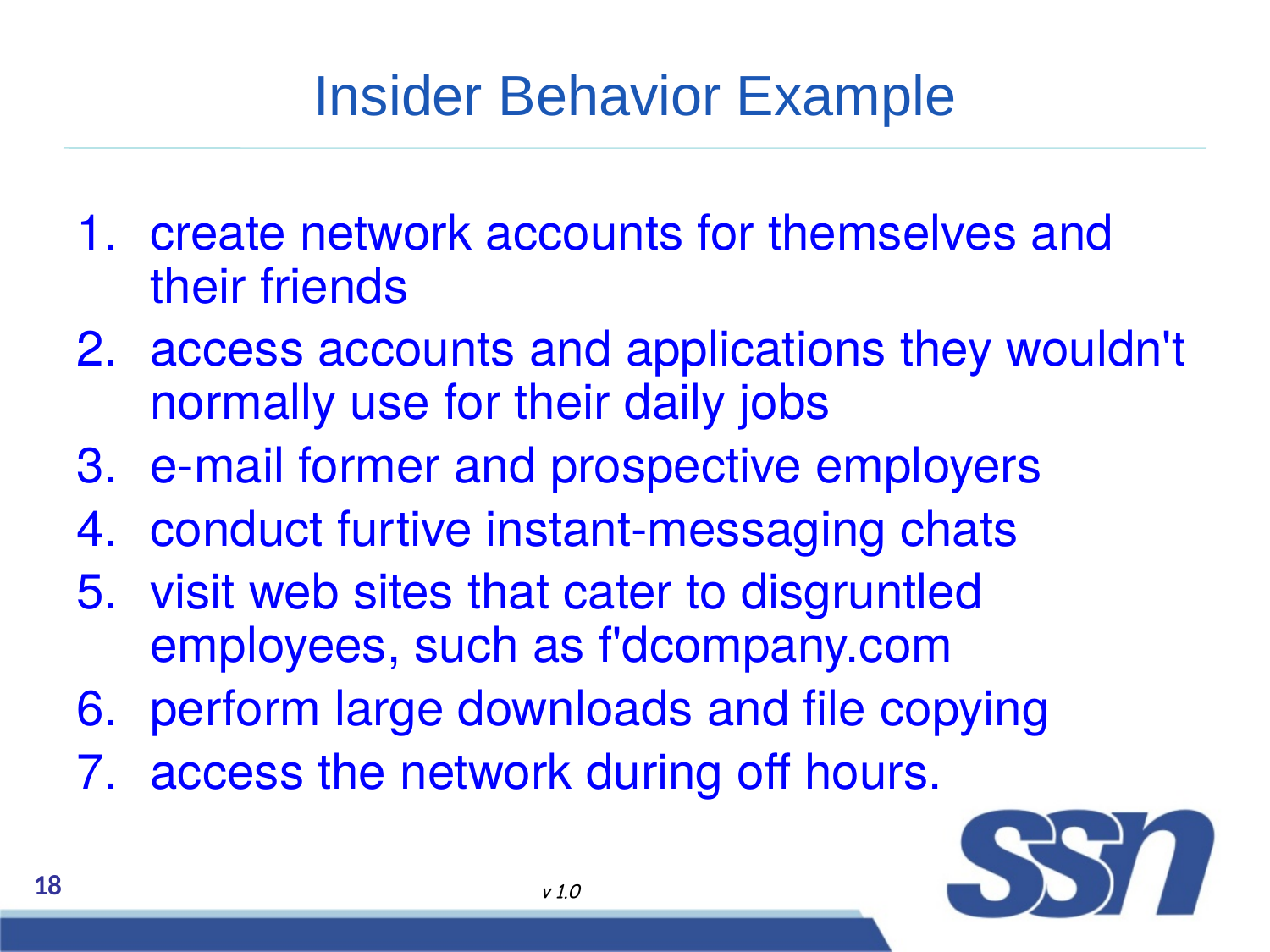

# Insider Behavior Example
create network accounts for themselves and their friends
access accounts and applications they wouldn't normally use for their daily jobs
e-mail former and prospective employers
conduct furtive instant-messaging chats
visit web sites that cater to disgruntled employees, such as f'dcompany.com
perform large downloads and file copying
access the network during off hours.